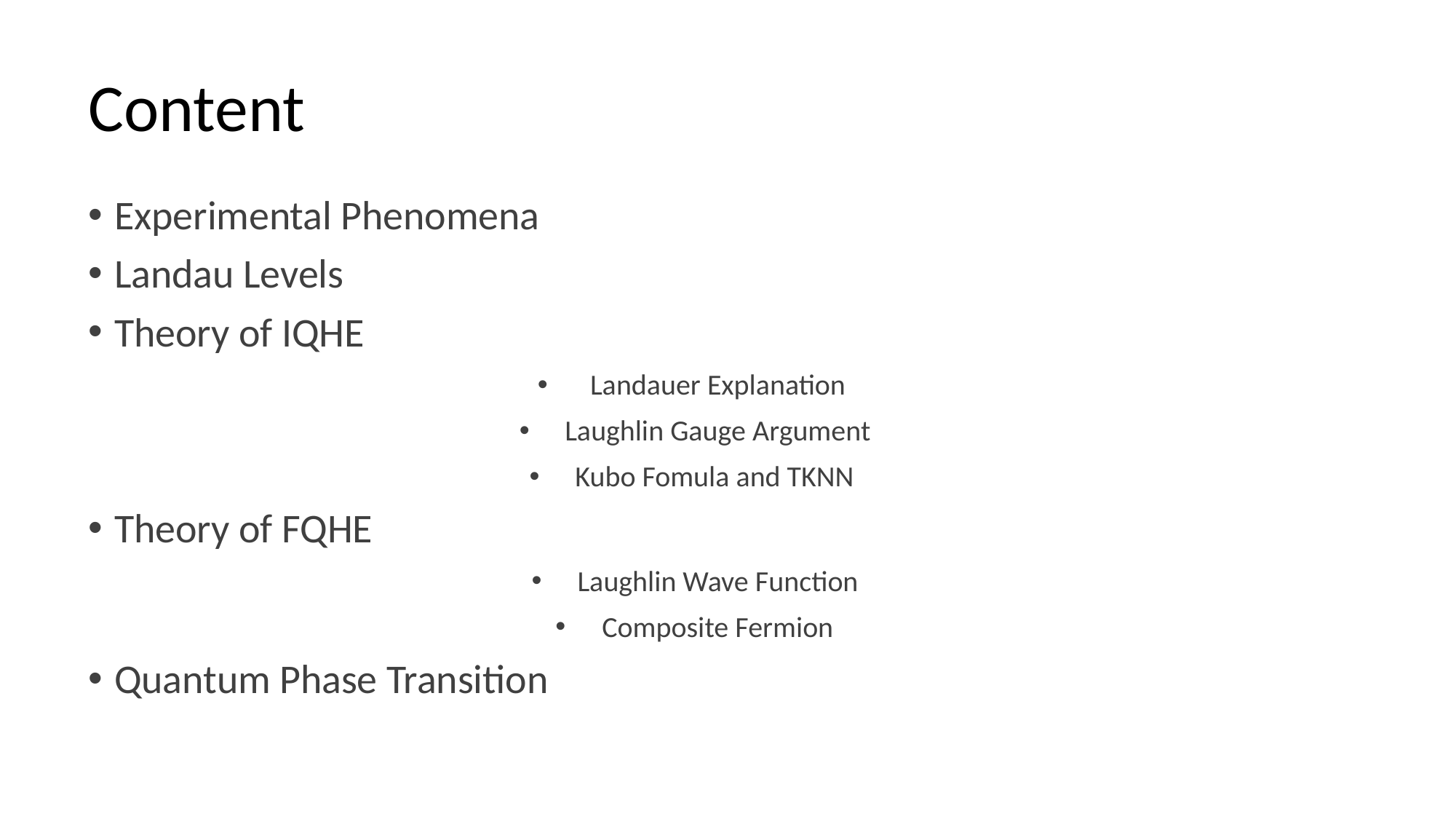

# Content
Experimental Phenomena
Landau Levels
Theory of IQHE
 Landauer Explanation
Laughlin Gauge Argument
Kubo Fomula and TKNN
Theory of FQHE
Laughlin Wave Function
Composite Fermion
Quantum Phase Transition